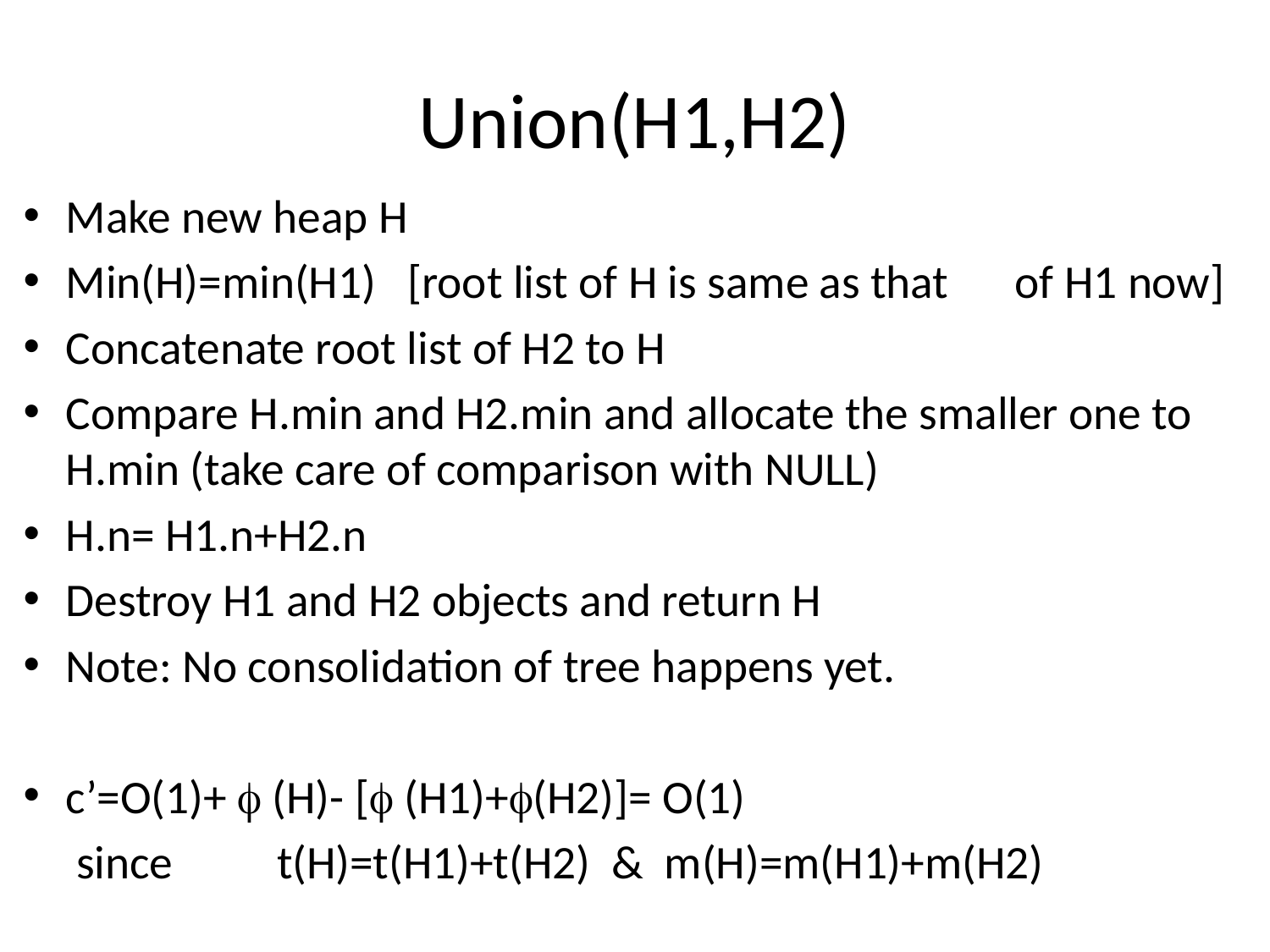

# Union(H1,H2)
Make new heap H
Min(H)=min(H1)   [root list of H is same as that 				of H1 now]
Concatenate root list of H2 to H
Compare H.min and H2.min and allocate the smaller one to H.min (take care of comparison with NULL)
H.n= H1.n+H2.n
Destroy H1 and H2 objects and return H
Note: No consolidation of tree happens yet.

c’=O(1)+ φ (H)- [φ (H1)+φ(H2)]= O(1)
     since 	t(H)=t(H1)+t(H2)  &  m(H)=m(H1)+m(H2)